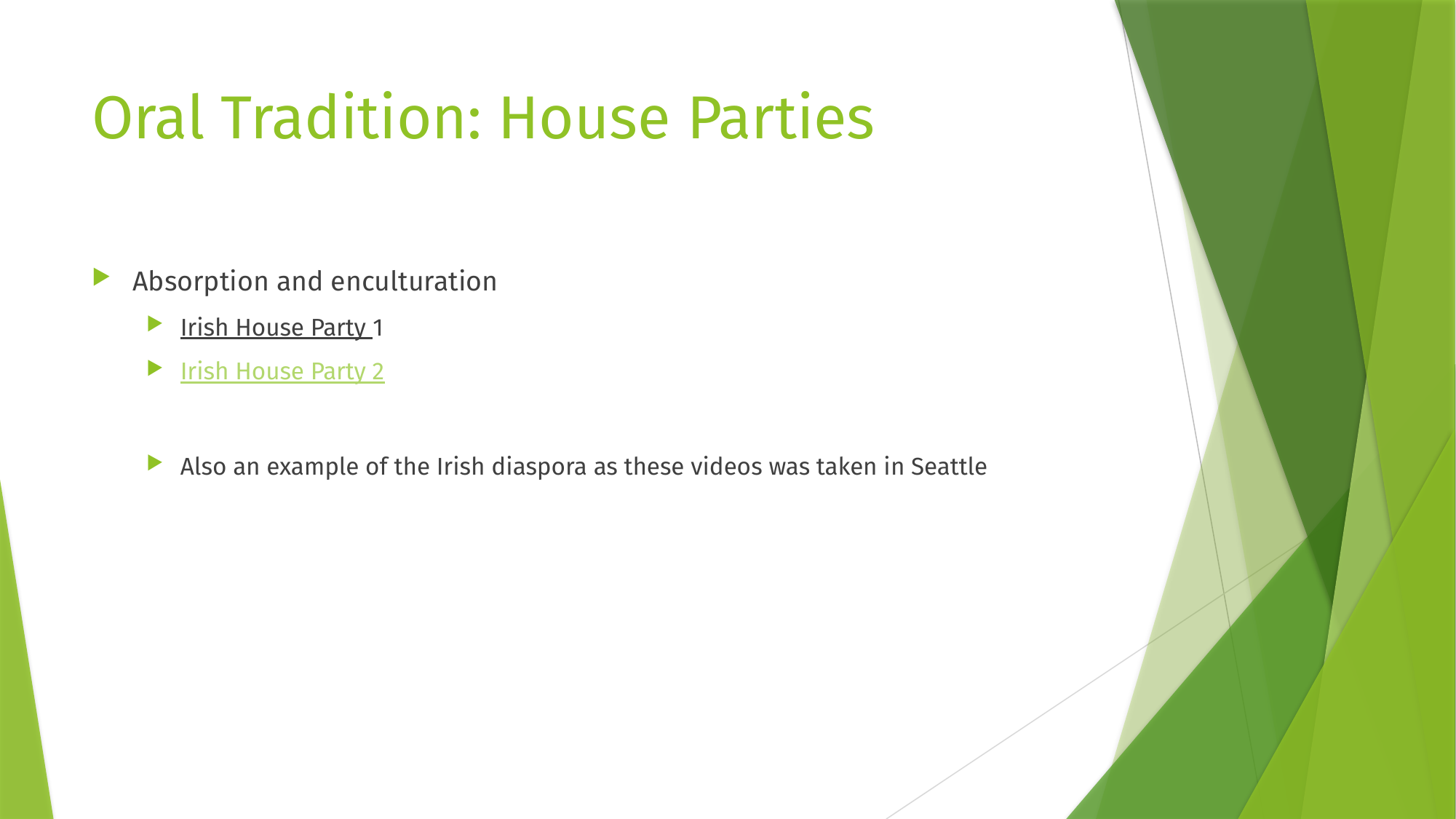

# Oral Tradition: House Parties
Absorption and enculturation
Irish House Party 1
Irish House Party 2

Also an example of the Irish diaspora as these videos was taken in Seattle